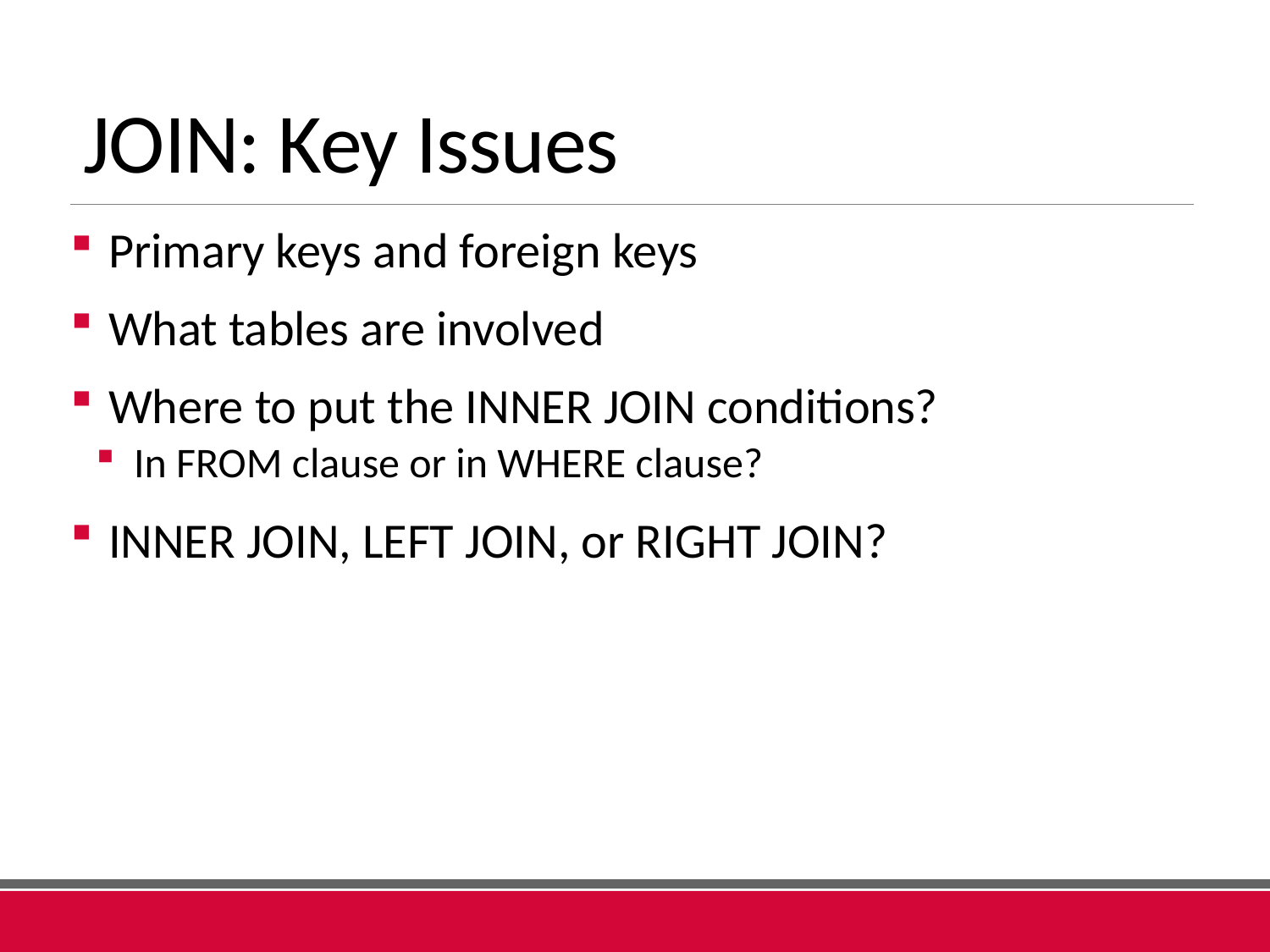

# JOIN: Key Issues
Primary keys and foreign keys
What tables are involved
Where to put the INNER JOIN conditions?
In FROM clause or in WHERE clause?
INNER JOIN, LEFT JOIN, or RIGHT JOIN?